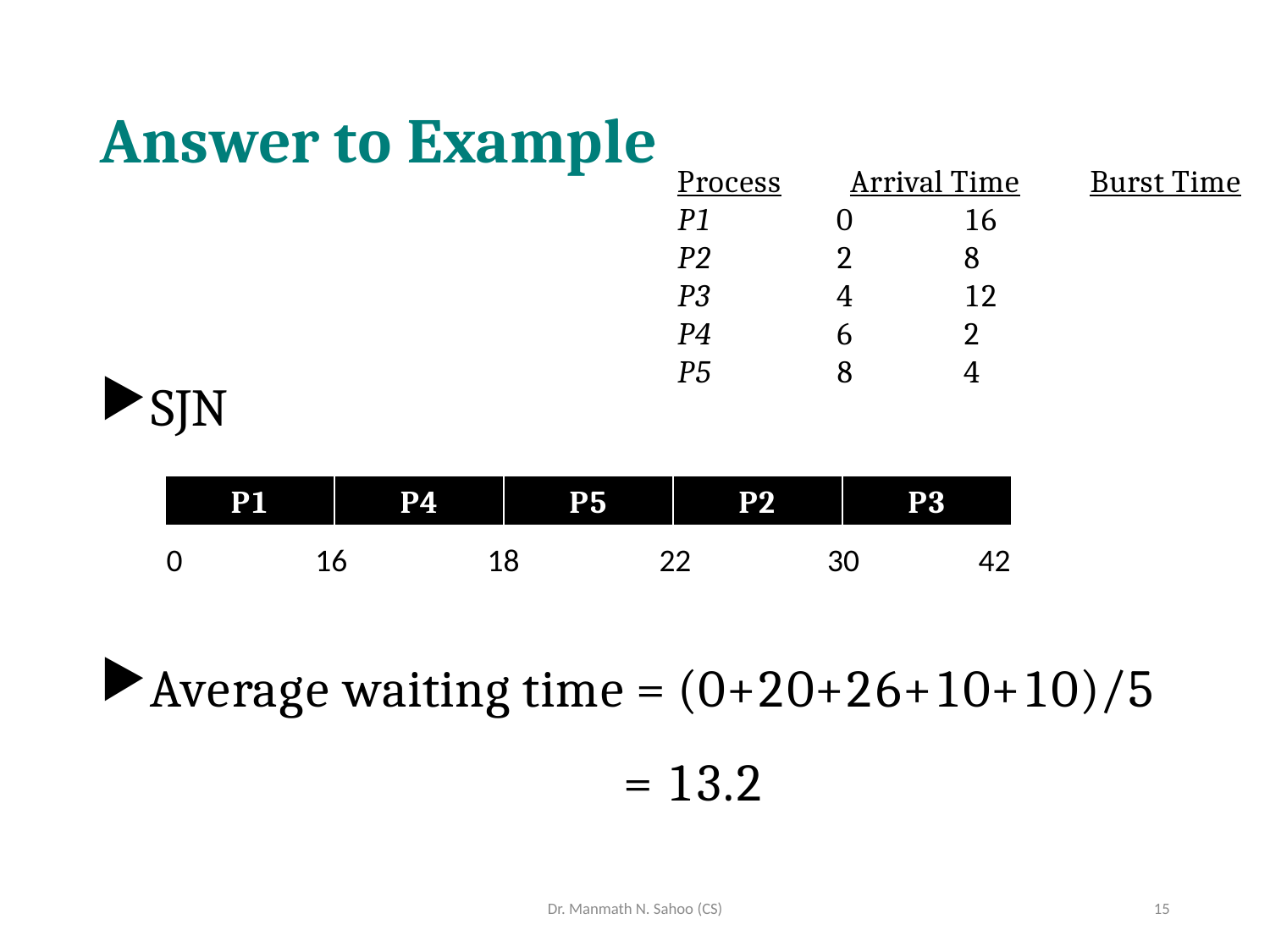

# Answer to Example
Process	  Arrival Time	Burst Time
P1	0	16
P2	2	8
P3	4	12
P4	6	2
P5	8	4
SJN

Average waiting time = (0+20+26+10+10)/5
                                             = 13.2
| P1 | P4 | P5 | P2 | P3 |
| --- | --- | --- | --- | --- |
| 0 | 16 | 18 | 22 | 30 | 42 |
| --- | --- | --- | --- | --- | --- |
Dr. Manmath N. Sahoo (CS)
15